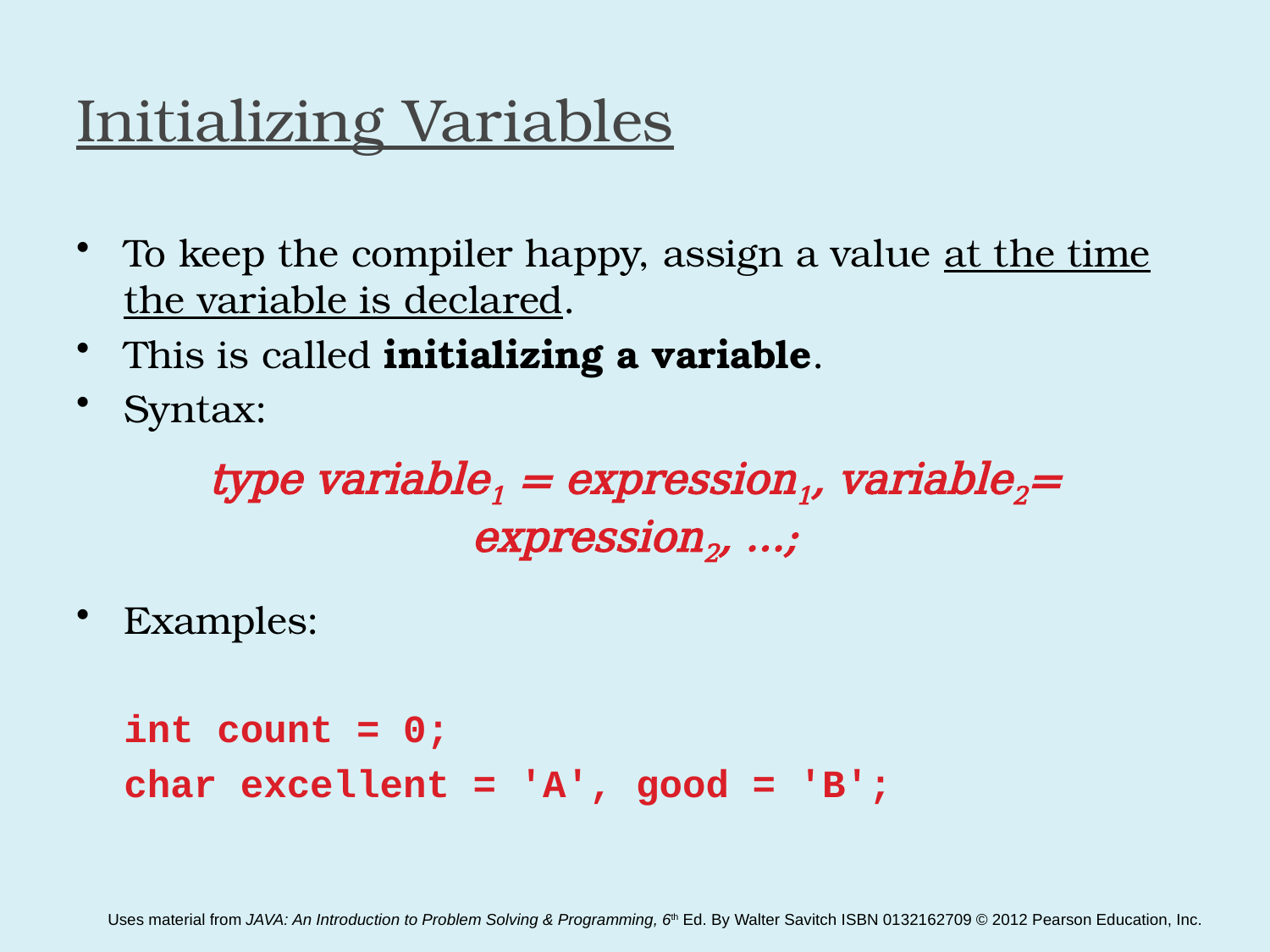

# Initializing Variables
To keep the compiler happy, assign a value at the time the variable is declared.
This is called initializing a variable.
Syntax:
type variable1 = expression1, variable2= expression2, …;
Examples:

	int count = 0;
	char excellent = 'A', good = 'B';